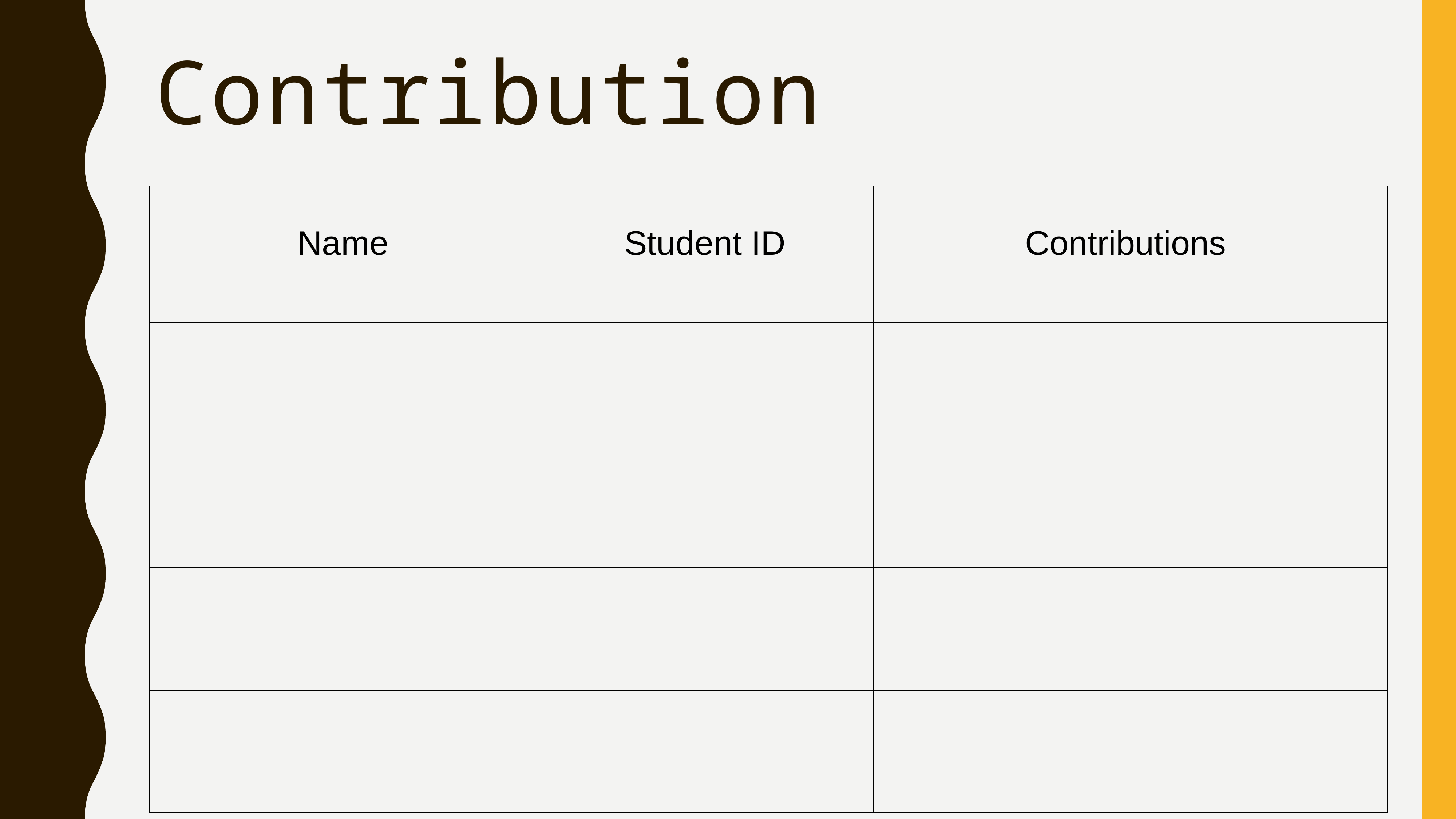

# Contribution
| Name | Student ID | Contributions |
| --- | --- | --- |
|  |  |  |
|  |  |  |
|  |  |  |
|  |  |  |